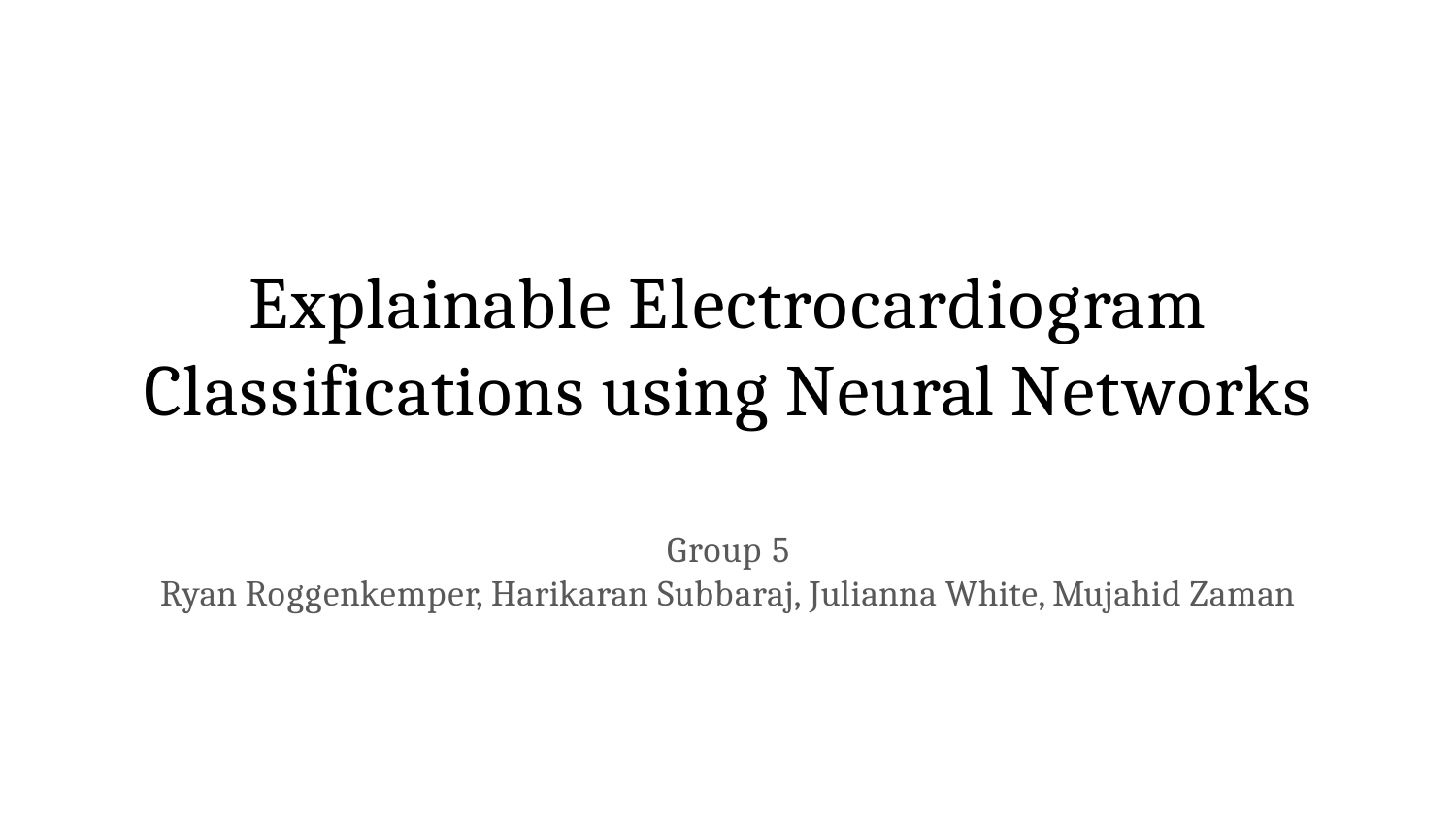

# Explainable Electrocardiogram Classifications using Neural Networks
Group 5
Ryan Roggenkemper, Harikaran Subbaraj, Julianna White, Mujahid Zaman